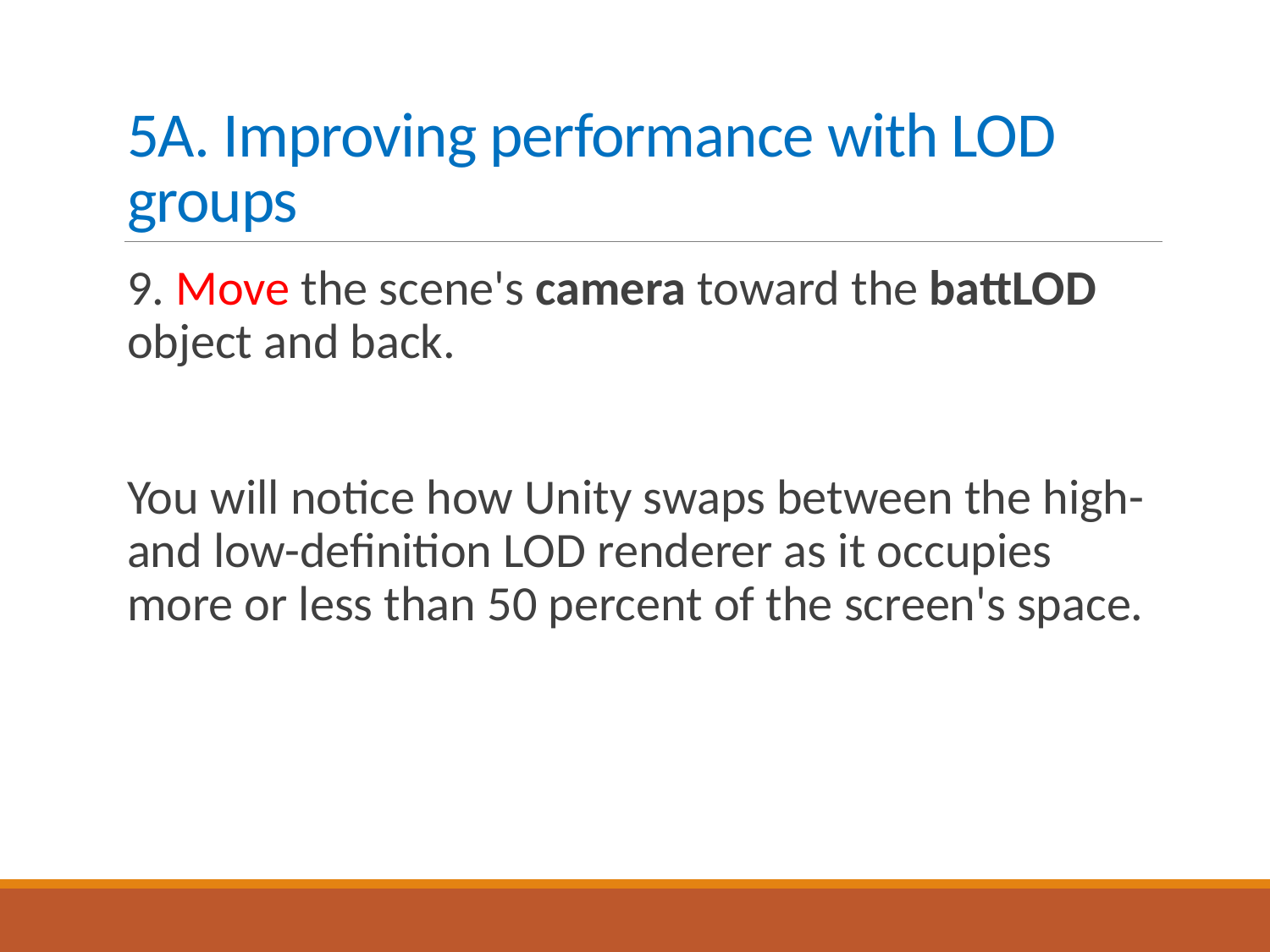

# 5A. Improving performance with LOD groups
9. Move the scene's camera toward the battLOD object and back.

You will notice how Unity swaps between the high- and low-definition LOD renderer as it occupies more or less than 50 percent of the screen's space.